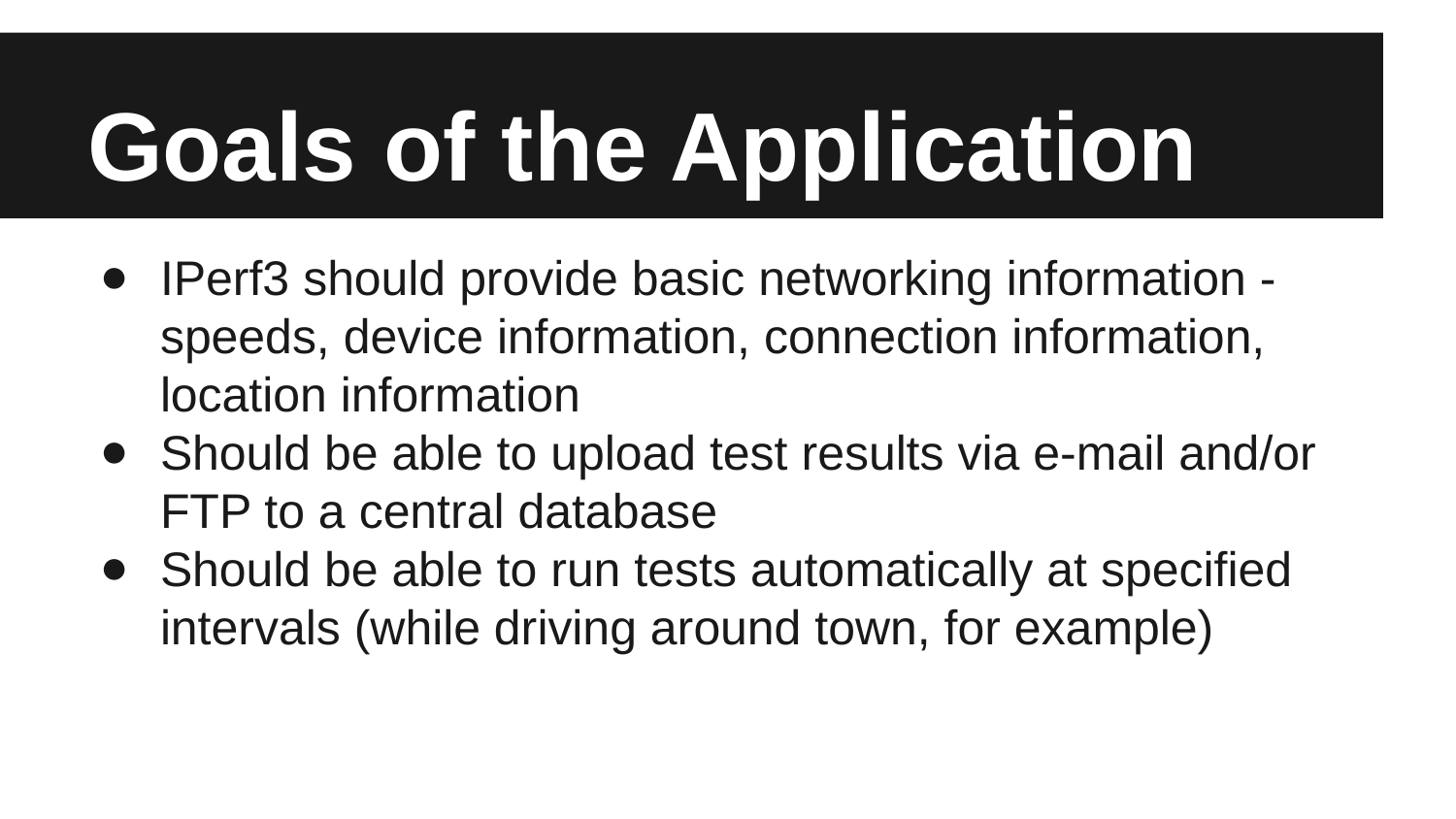

# Goals of the Application
IPerf3 should provide basic networking information - speeds, device information, connection information, location information
Should be able to upload test results via e-mail and/or FTP to a central database
Should be able to run tests automatically at specified intervals (while driving around town, for example)